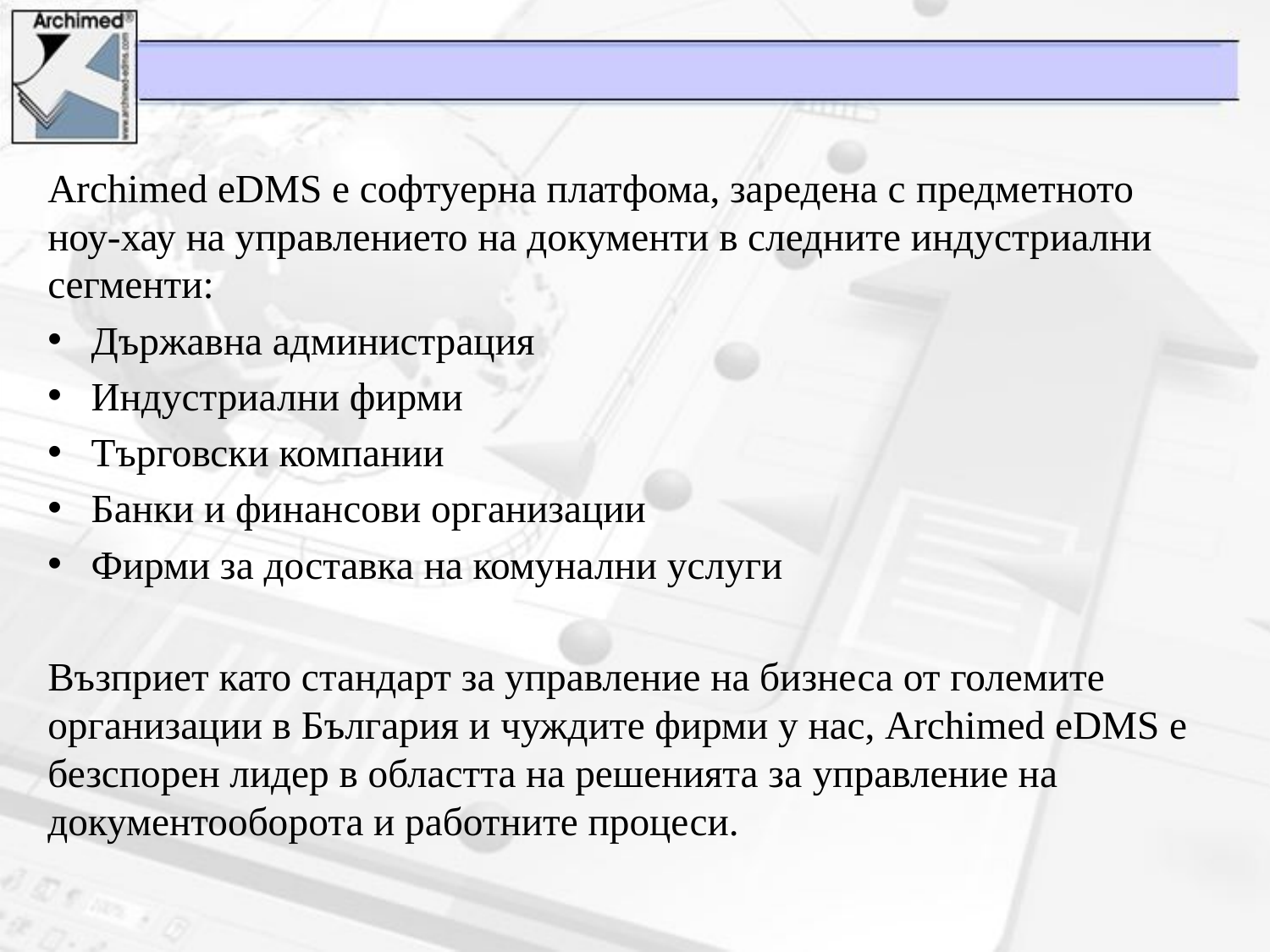

Archimed eDMS e софтуерна платфома, заредена с предметното ноу-хау на управлението на документи в следните индустриални сегменти:
Държавна администрация
Индустриални фирми
Търговски компании
Банки и финансови организации
Фирми за доставка на комунални услуги

Възприет като стандарт за управление на бизнеса от големите организации в България и чуждите фирми у нас, Archimed eDMS е безспорен лидер в областта на решенията за управление на документооборота и работните процеси.